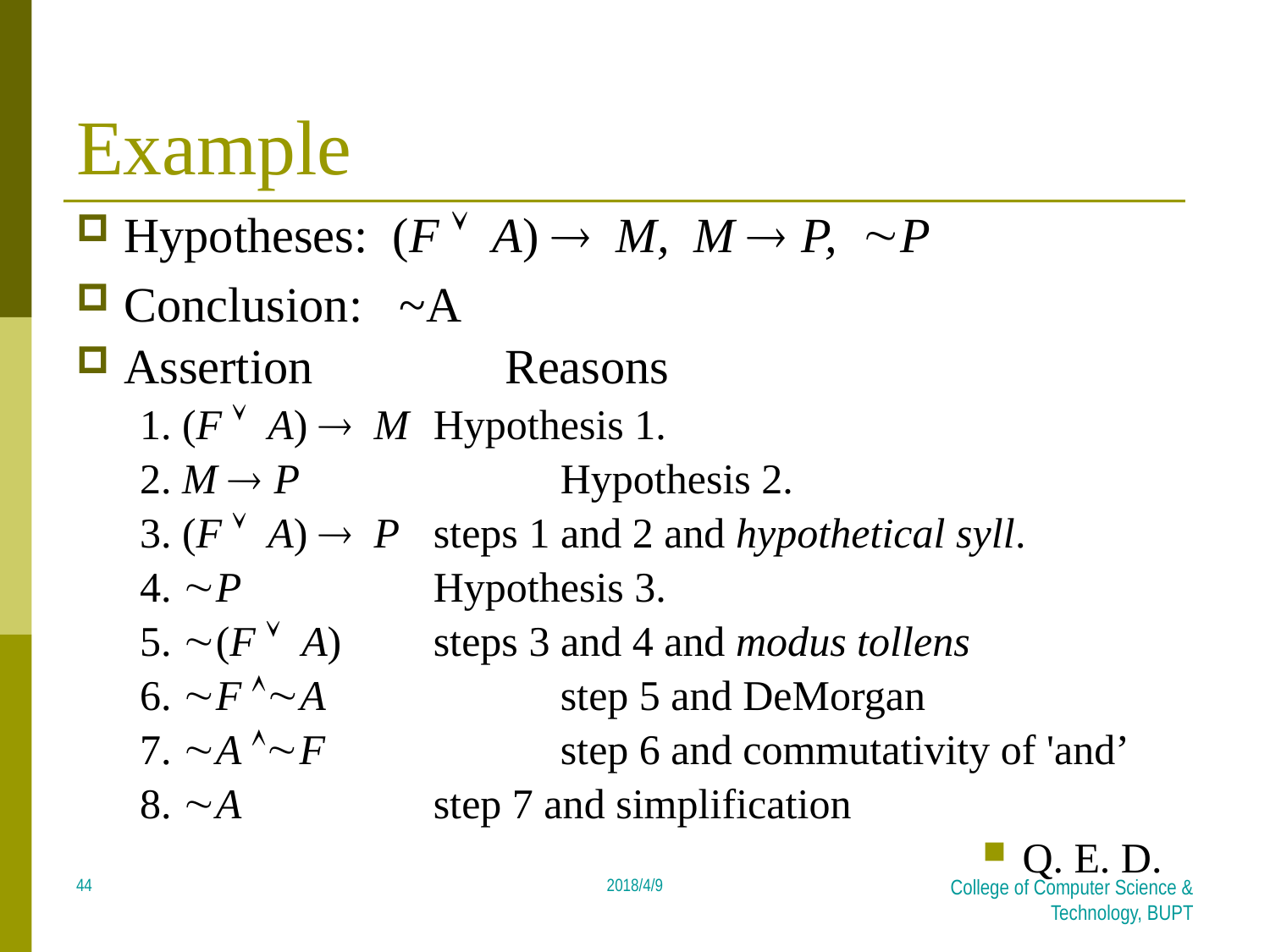

# Example
Hypotheses:  (F ∨ A) → M,  M → P,  ∼P
Conclusion:   ~A
Assertion 		Reasons
1. (F ∨ A) → M 	Hypothesis 1.
2. M → P 		Hypothesis 2.
3. (F ∨ A) → P	steps 1 and 2 and hypothetical syll.
4. ∼P 		Hypothesis 3.
5. ∼(F ∨ A) 	steps 3 and 4 and modus tollens
6. ∼F ∧∼A 		step 5 and DeMorgan
7. ∼A ∧∼F 		step 6 and commutativity of 'and’
8. ∼A 		step 7 and simplification
Q. E. D.
44
2018/4/9
College of Computer Science & Technology, BUPT